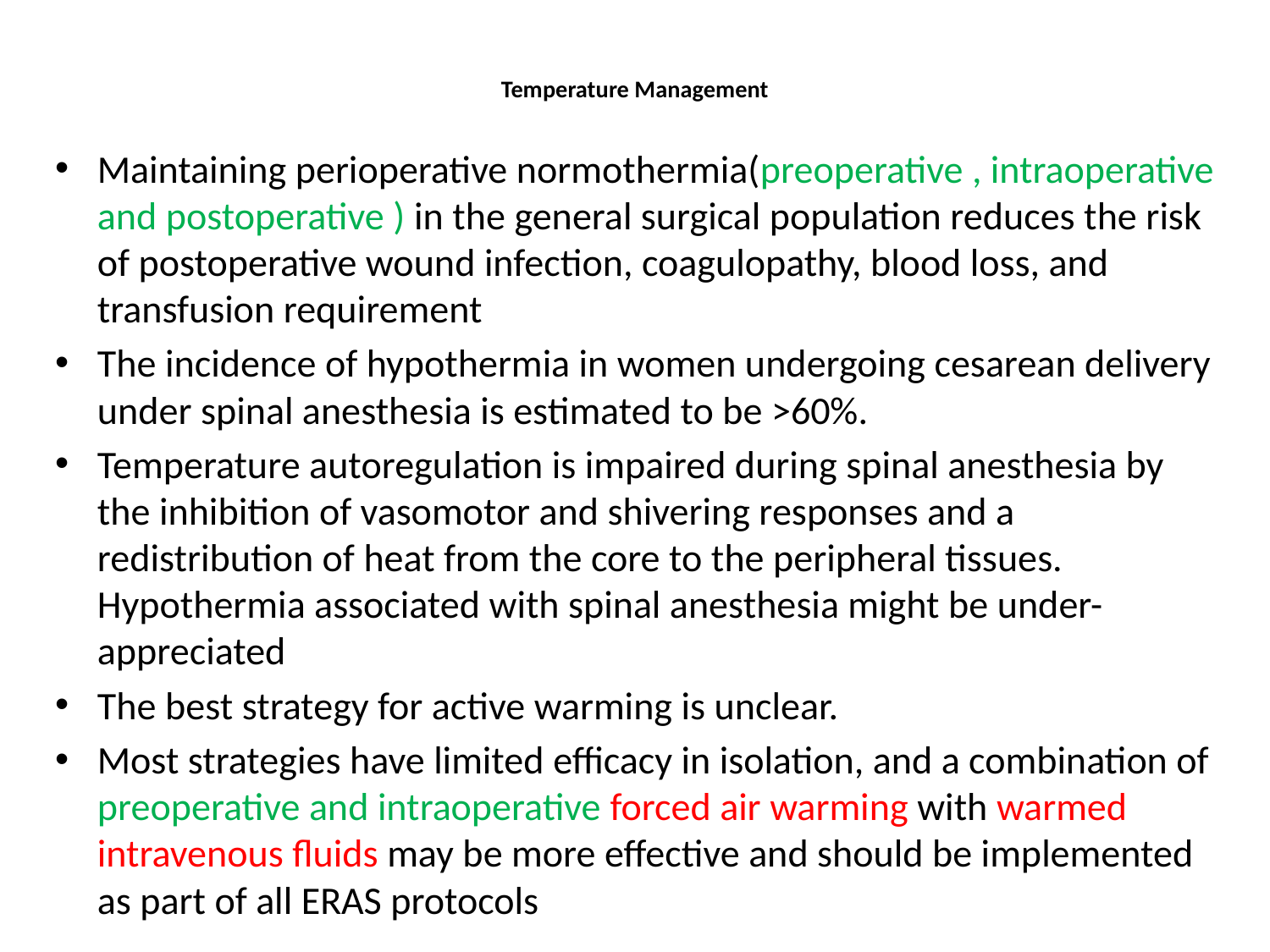

# Temperature Management
Maintaining perioperative normothermia(preoperative , intraoperative and postoperative ) in the general surgical population reduces the risk of postoperative wound infection, coagulopathy, blood loss, and transfusion requirement
The incidence of hypothermia in women undergoing cesarean delivery under spinal anesthesia is estimated to be >60%.
Temperature autoregulation is impaired during spinal anesthesia by the inhibition of vasomotor and shivering responses and a redistribution of heat from the core to the peripheral tissues. Hypothermia associated with spinal anesthesia might be under-appreciated
The best strategy for active warming is unclear.
Most strategies have limited efficacy in isolation, and a combination of preoperative and intraoperative forced air warming with warmed intravenous fluids may be more effective and should be implemented as part of all ERAS protocols